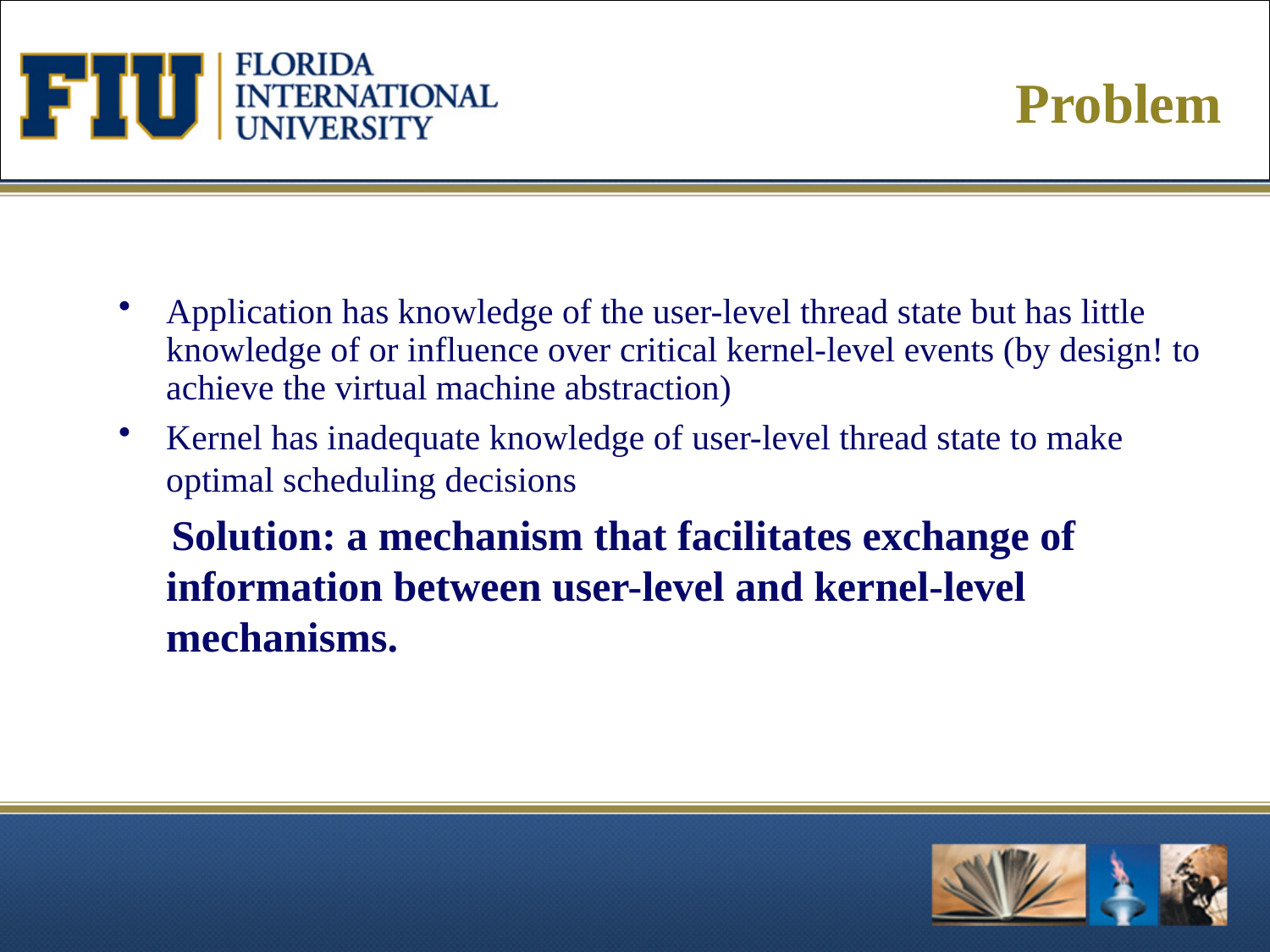

# Problem
Application has knowledge of the user-level thread state but has little knowledge of or influence over critical kernel-level events (by design! to achieve the virtual machine abstraction)
Kernel has inadequate knowledge of user-level thread state to make optimal scheduling decisions
     Solution: a mechanism that facilitates exchange of information between user-level and kernel-level mechanisms.